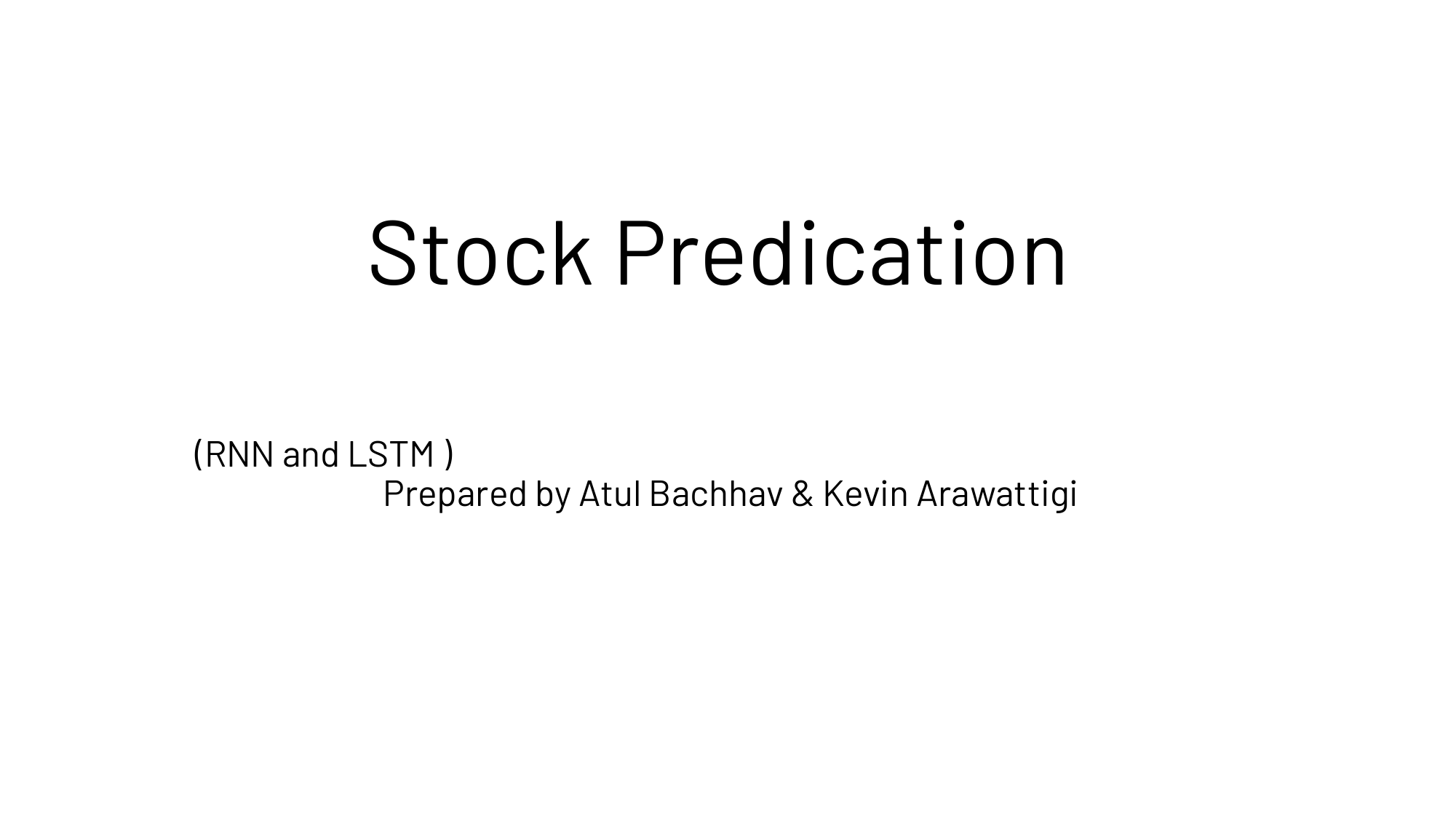

# Stock Predication
(RNN and LSTM )                                                                                                                 Prepared by Atul Bachhav & Kevin Arawattigi